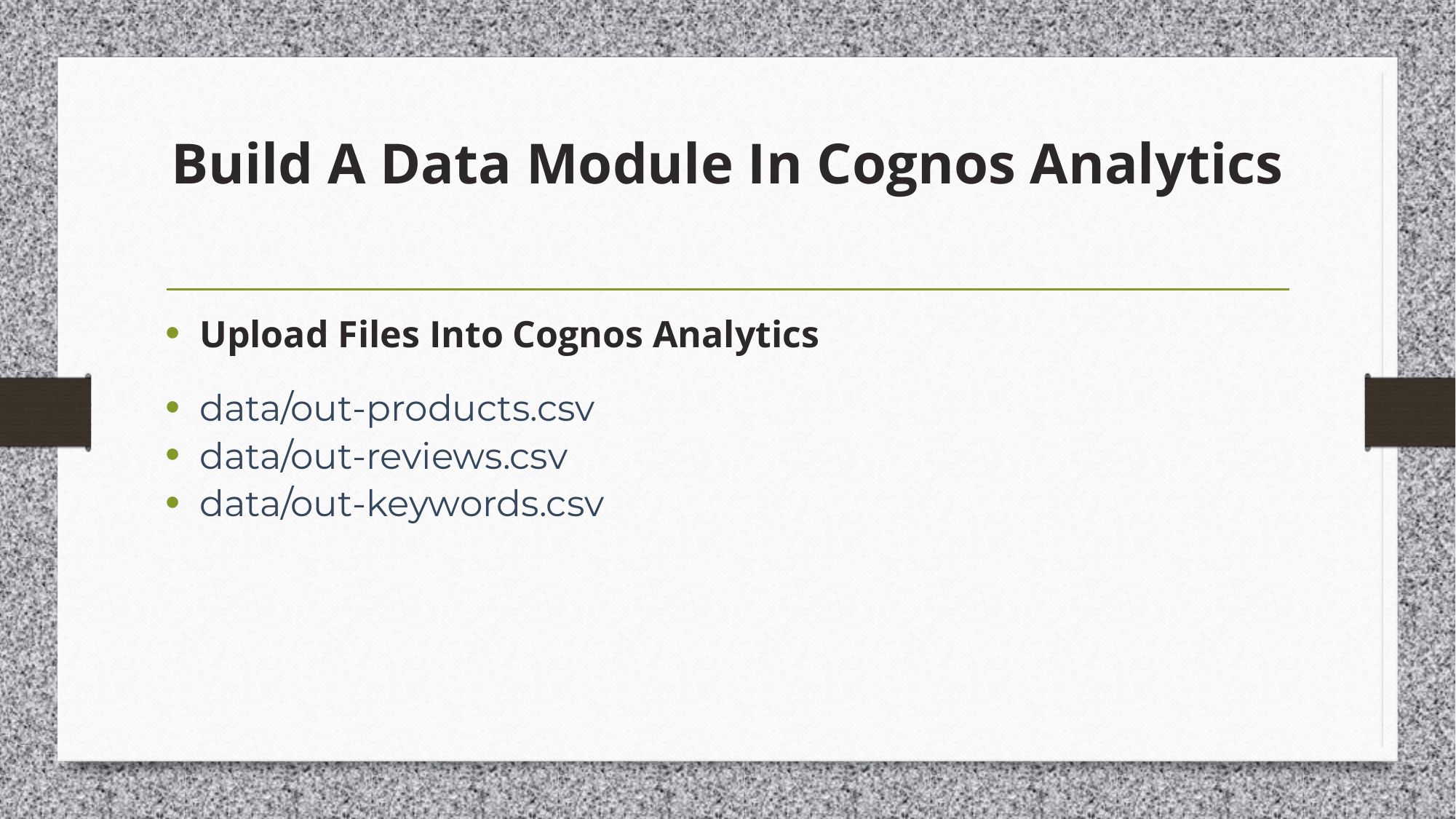

# Build A Data Module In Cognos Analytics
Upload Files Into Cognos Analytics
data/out-products.csv
data/out-reviews.csv
data/out-keywords.csv